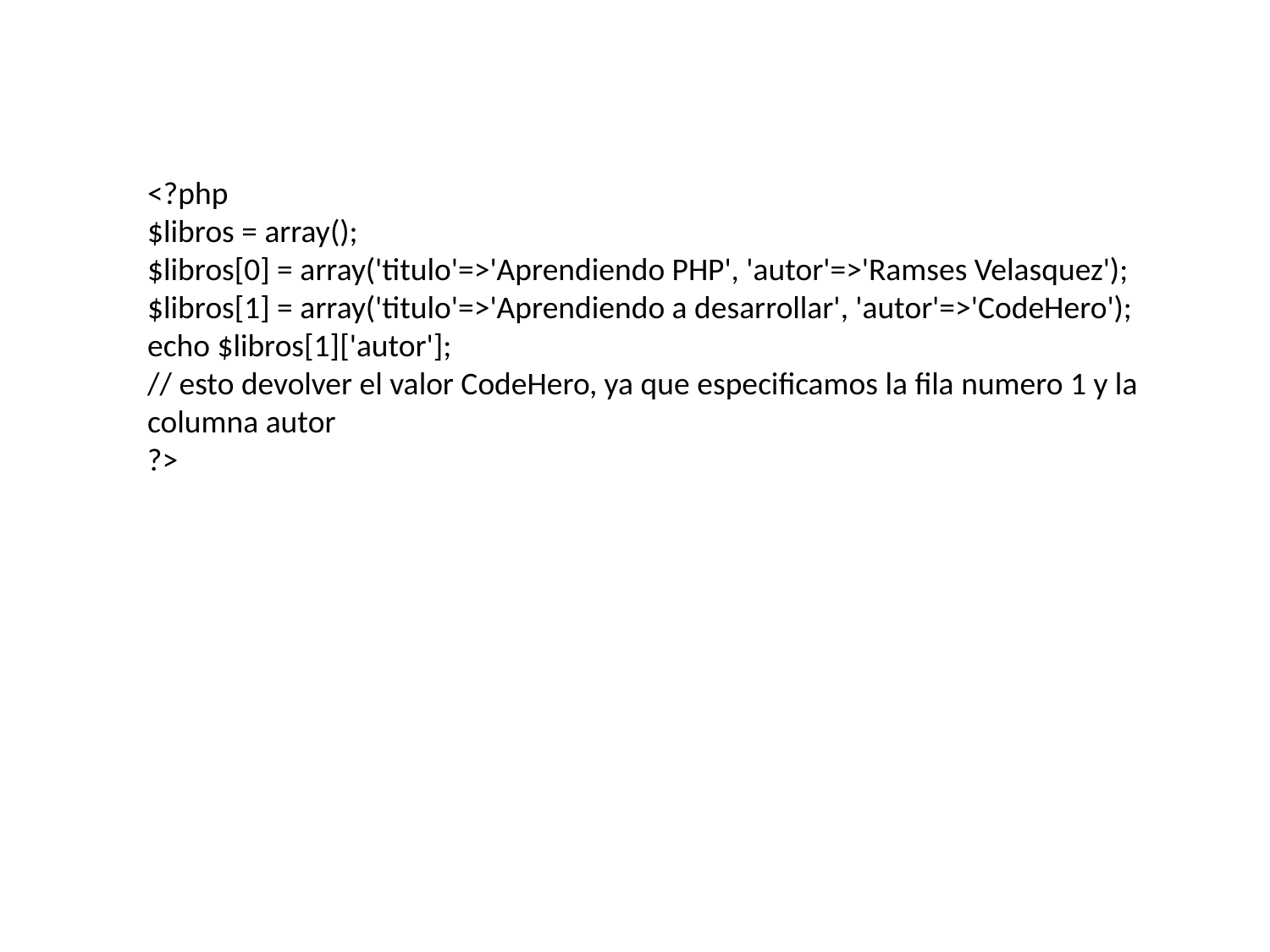

<?php
$libros = array();
$libros[0] = array('titulo'=>'Aprendiendo PHP', 'autor'=>'Ramses Velasquez');
$libros[1] = array('titulo'=>'Aprendiendo a desarrollar', 'autor'=>'CodeHero');
echo $libros[1]['autor'];
// esto devolver el valor CodeHero, ya que especificamos la fila numero 1 y la columna autor
?>